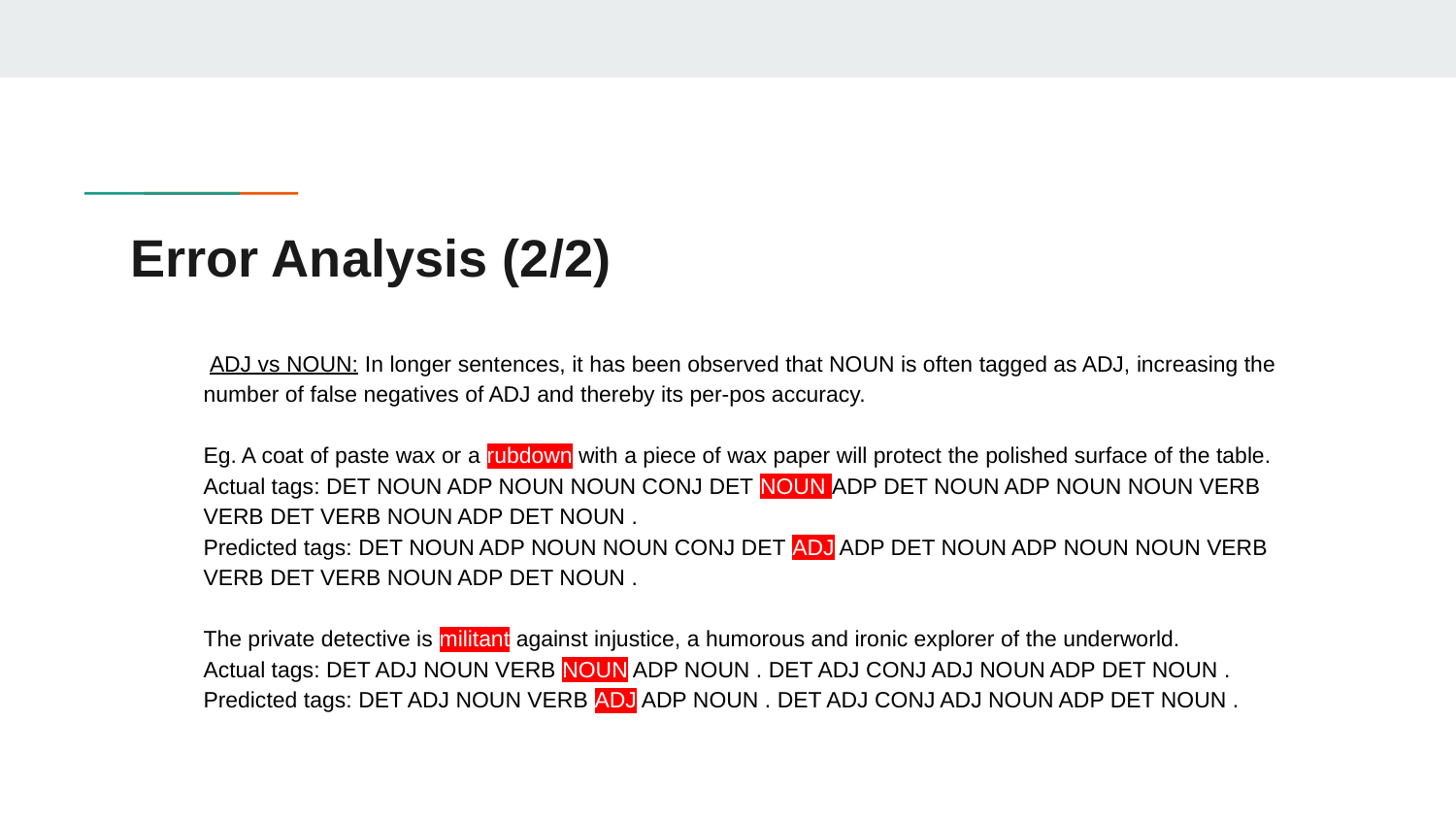

# Error Analysis (2/2)
 ADJ vs NOUN: In longer sentences, it has been observed that NOUN is often tagged as ADJ, increasing the number of false negatives of ADJ and thereby its per-pos accuracy.

Eg. A coat of paste wax or a rubdown with a piece of wax paper will protect the polished surface of the table.
Actual tags: DET NOUN ADP NOUN NOUN CONJ DET NOUN ADP DET NOUN ADP NOUN NOUN VERB VERB DET VERB NOUN ADP DET NOUN .
Predicted tags: DET NOUN ADP NOUN NOUN CONJ DET ADJ ADP DET NOUN ADP NOUN NOUN VERB VERB DET VERB NOUN ADP DET NOUN .

The private detective is militant against injustice, a humorous and ironic explorer of the underworld.
Actual tags: DET ADJ NOUN VERB NOUN ADP NOUN . DET ADJ CONJ ADJ NOUN ADP DET NOUN .
Predicted tags: DET ADJ NOUN VERB ADJ ADP NOUN . DET ADJ CONJ ADJ NOUN ADP DET NOUN .